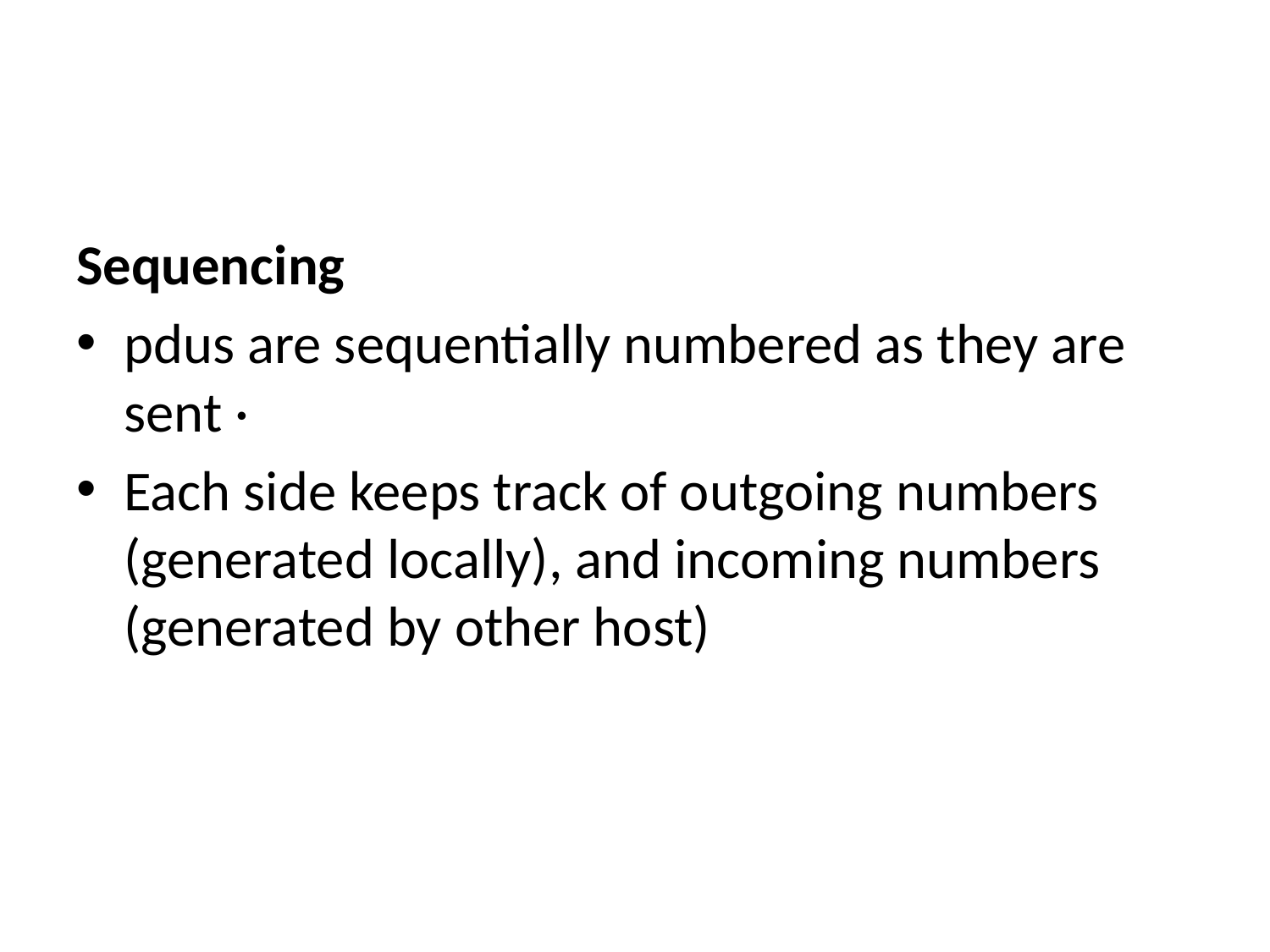

#
Sequencing
pdus are sequentially numbered as they are sent ·
Each side keeps track of outgoing numbers (generated locally), and incoming numbers (generated by other host)